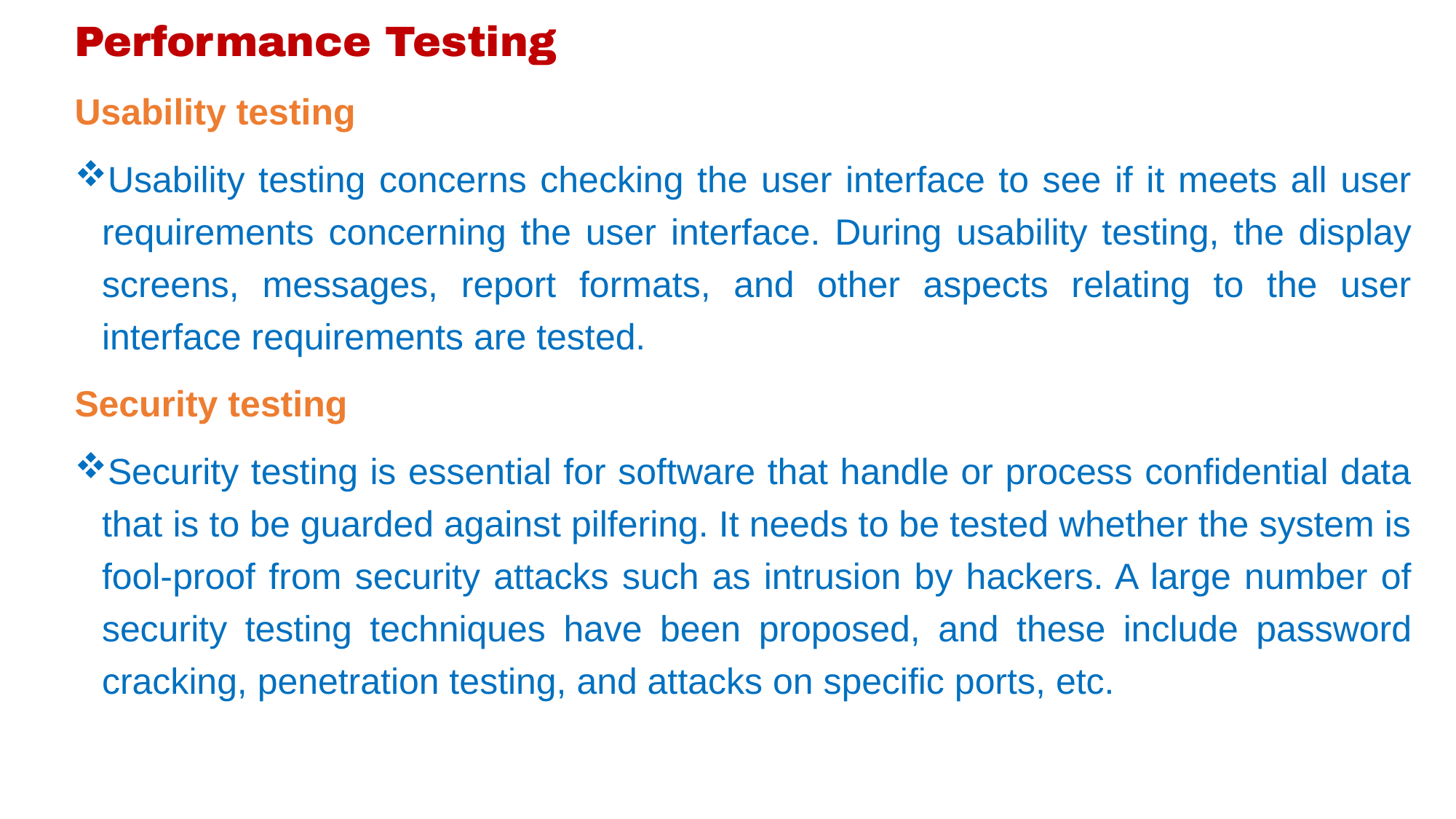

# Performance Testing
Usability testing
Usability testing concerns checking the user interface to see if it meets all user requirements concerning the user interface. During usability testing, the display screens, messages, report formats, and other aspects relating to the user interface requirements are tested.
Security testing
Security testing is essential for software that handle or process confidential data that is to be guarded against pilfering. It needs to be tested whether the system is fool-proof from security attacks such as intrusion by hackers. A large number of security testing techniques have been proposed, and these include password cracking, penetration testing, and attacks on specific ports, etc.